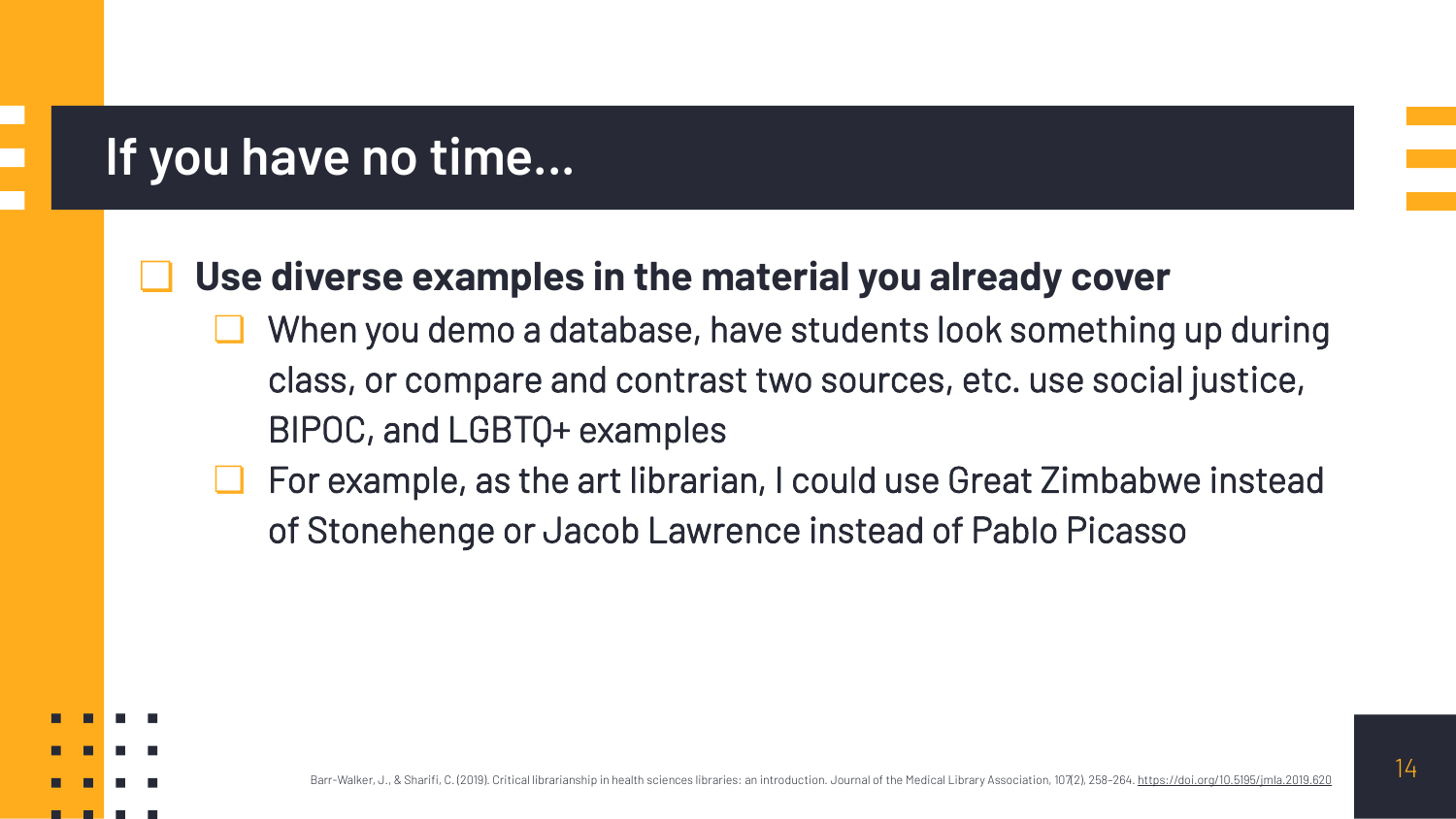

# If you have no time...
Use diverse examples in the material you already cover
When you demo a database, have students look something up during class, or compare and contrast two sources, etc. use social justice, BIPOC, and LGBTQ+ examples
For example, as the art librarian, I could use Great Zimbabwe instead of Stonehenge or Jacob Lawrence instead of Pablo Picasso

14
Barr-Walker, J., & Sharifi, C. (2019). Critical librarianship in health sciences libraries: an introduction. Journal of the Medical Library Association, 107(2), 258–264. https://doi.org/10.5195/jmla.2019.620